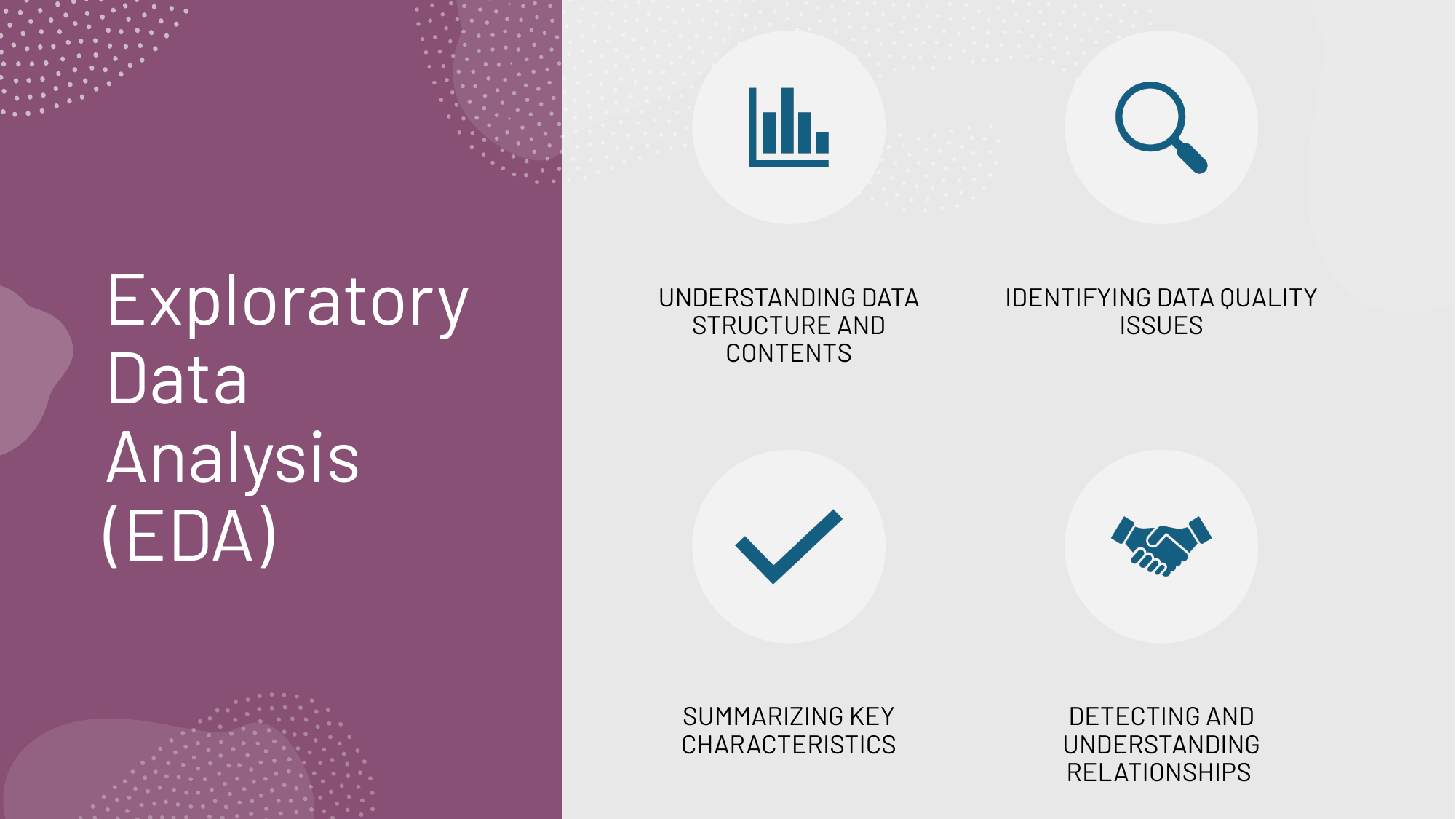

Understanding Data Structure and Contents
Identifying Data Quality Issues
Summarizing Key Characteristics
Detecting and Understanding Relationships
# Exploratory Data Analysis (EDA)